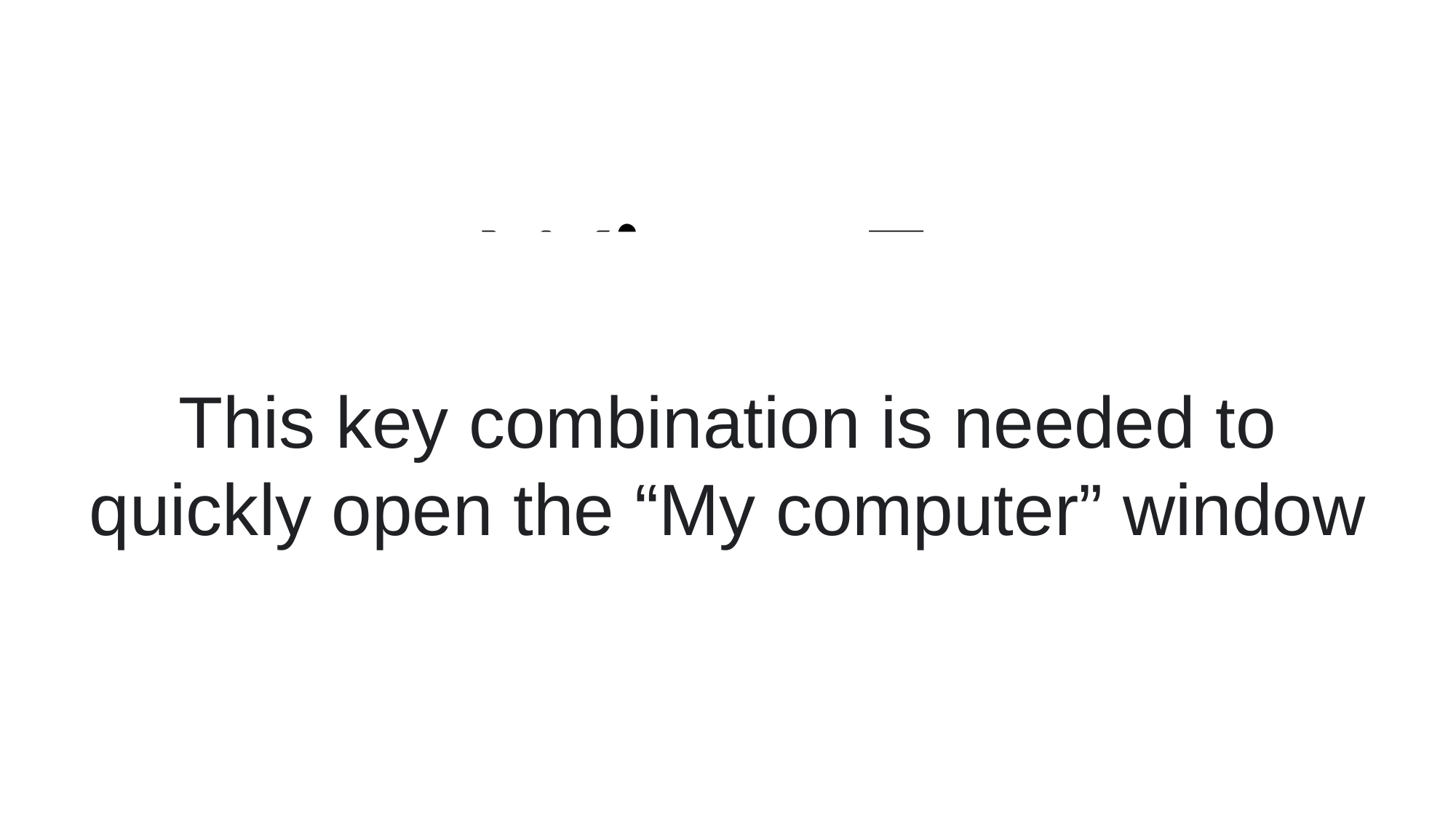

# Win + E
This key combination is needed to quickly open the “My computer” window